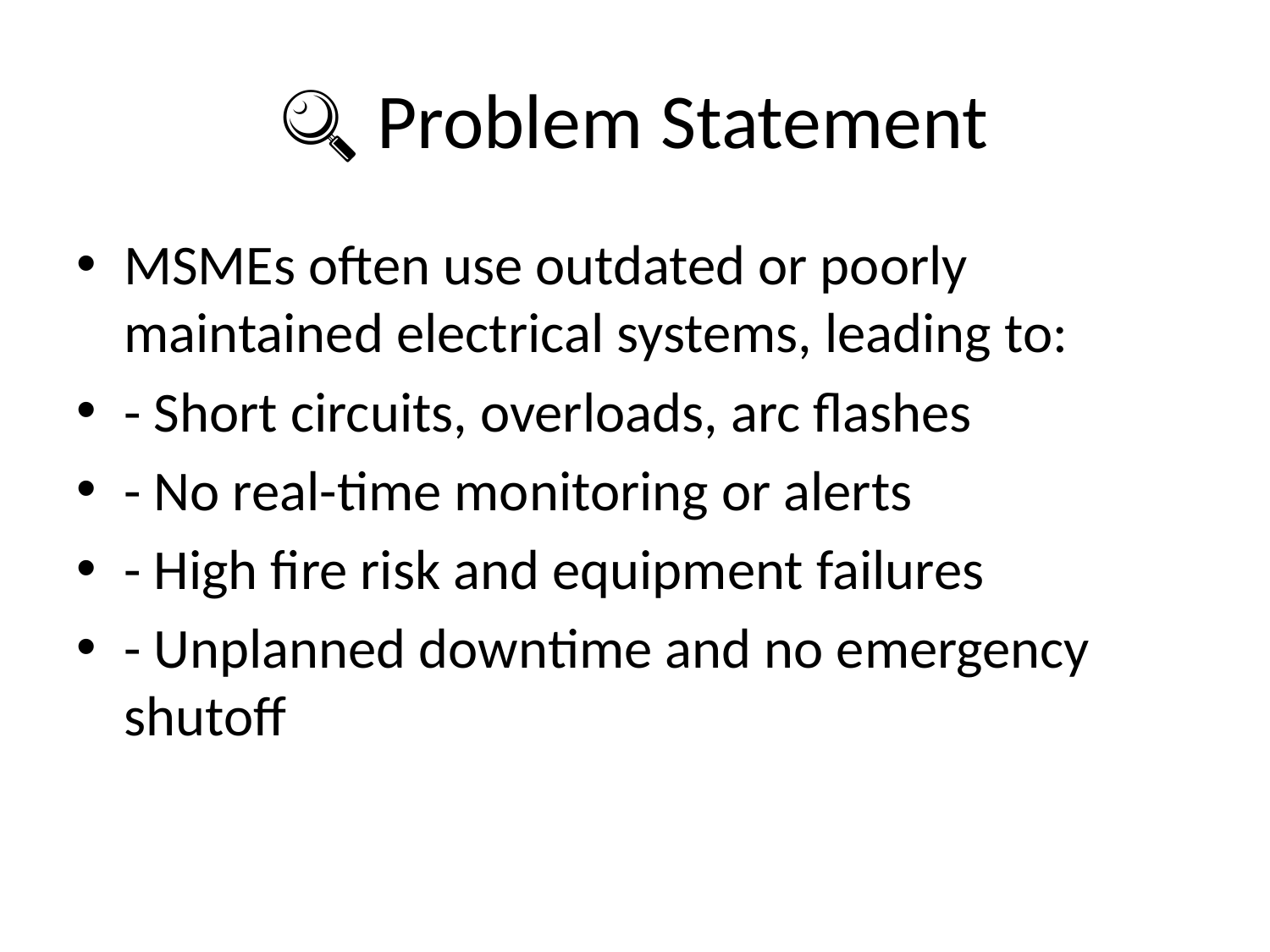

# 🔍 Problem Statement
MSMEs often use outdated or poorly maintained electrical systems, leading to:
- Short circuits, overloads, arc flashes
- No real-time monitoring or alerts
- High fire risk and equipment failures
- Unplanned downtime and no emergency shutoff